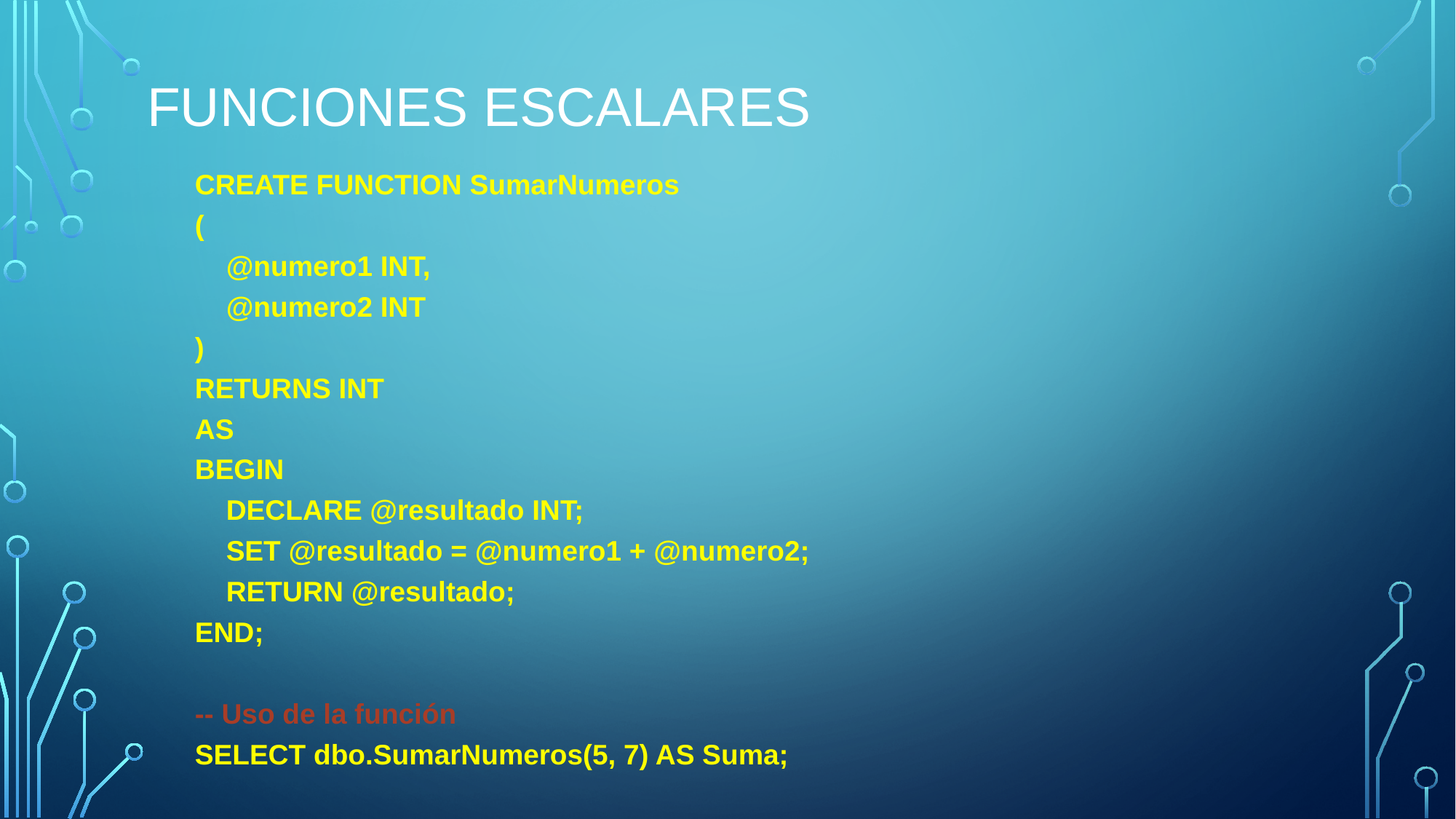

# Funciones ESCALARES
CREATE FUNCTION SumarNumeros
(
    @numero1 INT,
    @numero2 INT
)
RETURNS INT
AS
BEGIN
    DECLARE @resultado INT;
    SET @resultado = @numero1 + @numero2;
    RETURN @resultado;
END;

-- Uso de la función
SELECT dbo.SumarNumeros(5, 7) AS Suma;